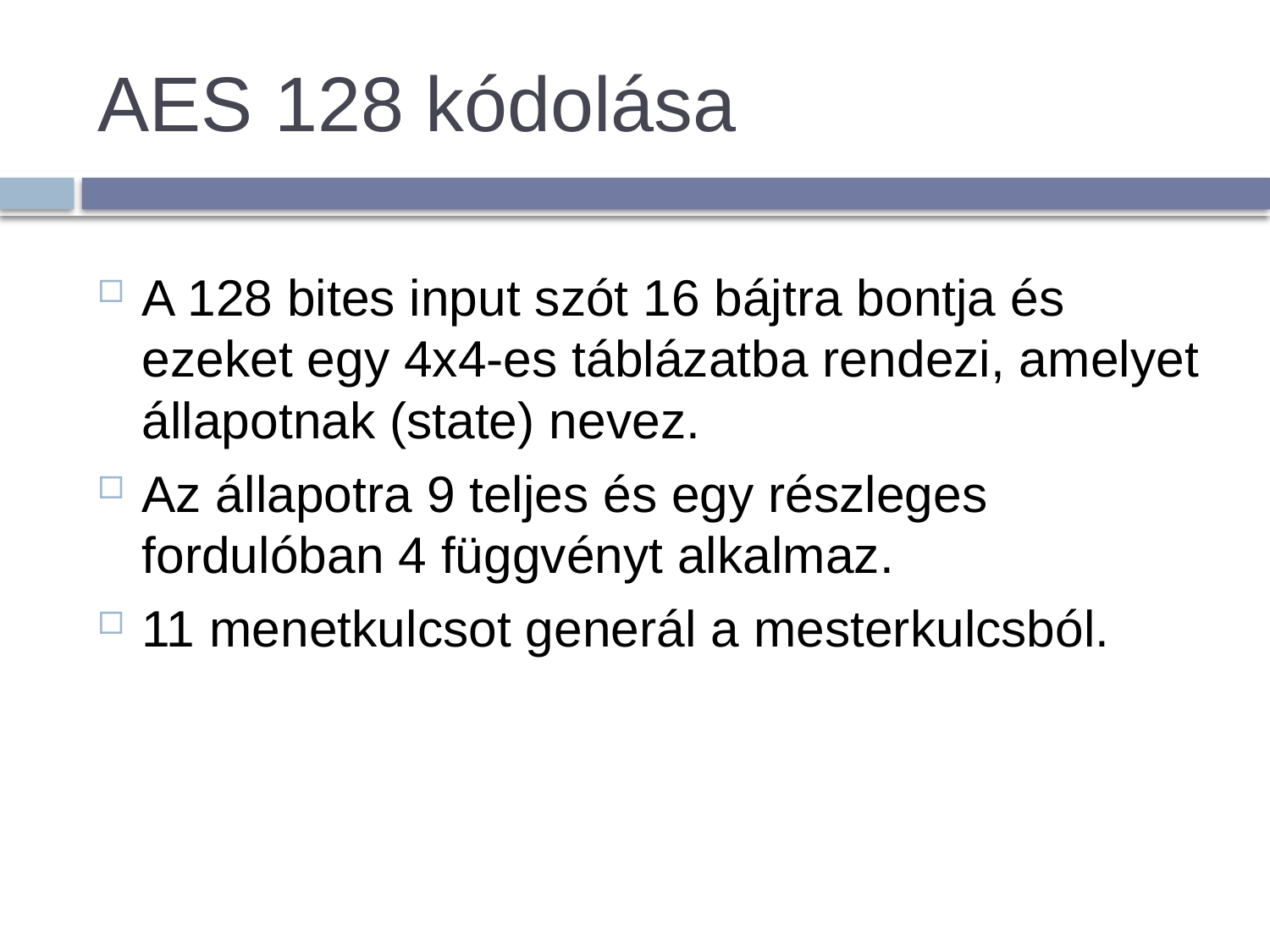

# AES 128 kódolása
A 128 bites input szót 16 bájtra bontja és ezeket egy 4x4-es táblázatba rendezi, amelyet állapotnak (state) nevez.
Az állapotra 9 teljes és egy részleges fordulóban 4 függvényt alkalmaz.
11 menetkulcsot generál a mesterkulcsból.